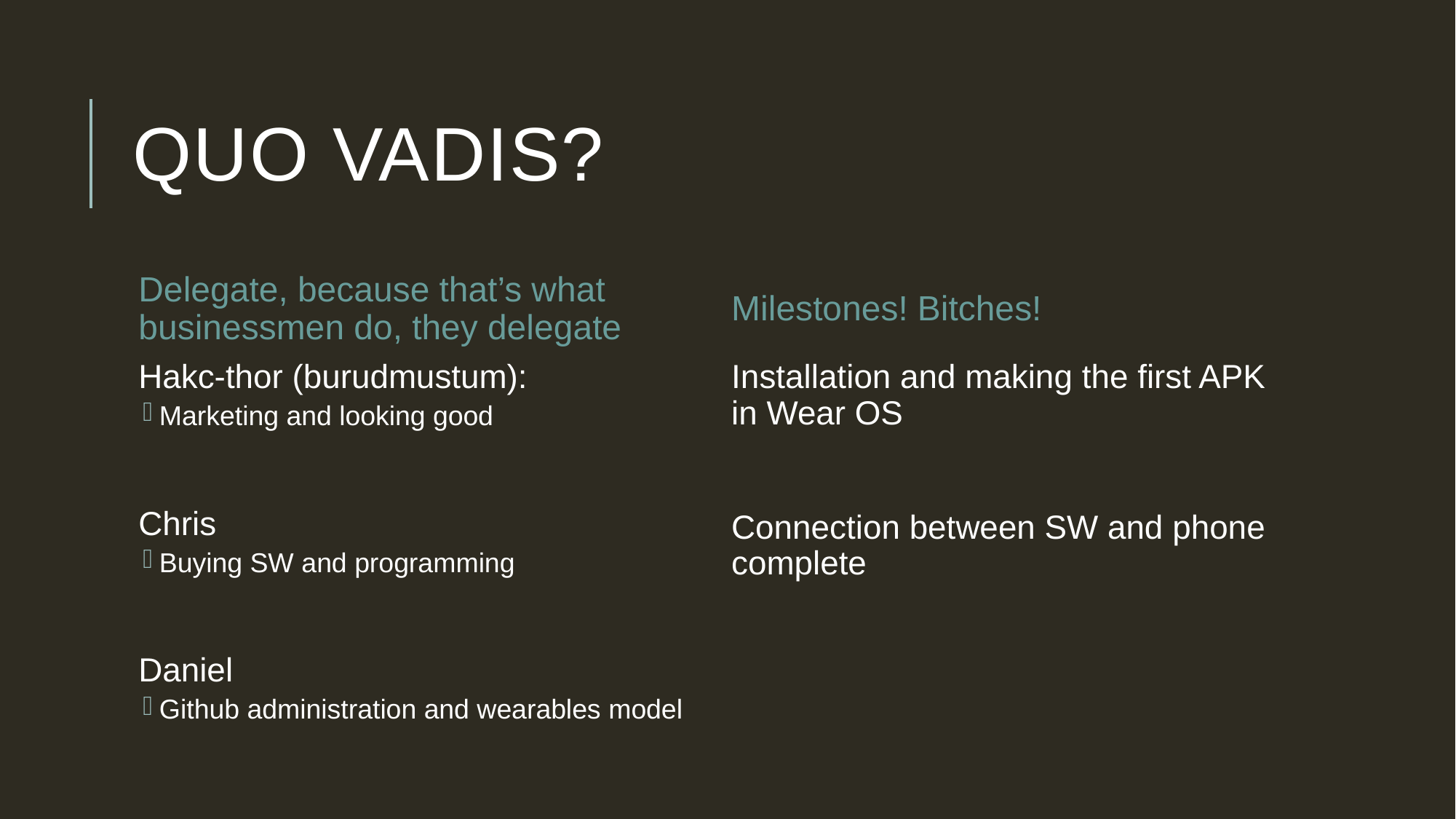

# Quo Vadis?
Delegate, because that’s what businessmen do, they delegate
Milestones! Bitches!
Hakc-thor (burudmustum):
Marketing and looking good

Chris
Buying SW and programming

Daniel
Github administration and wearables model
Installation and making the first APK in Wear OS

Connection between SW and phone complete